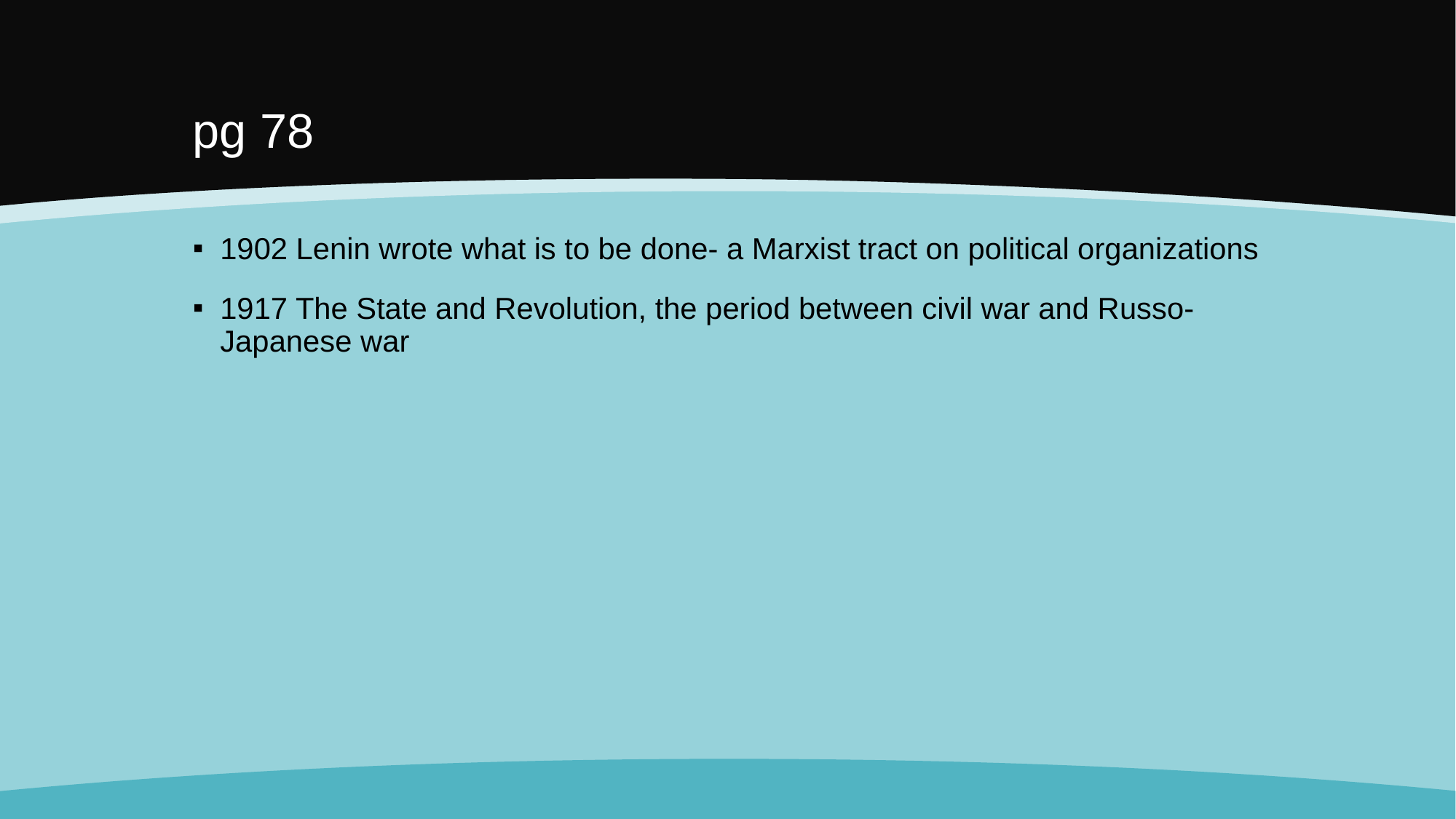

# pg 78
1902 Lenin wrote what is to be done- a Marxist tract on political organizations
1917 The State and Revolution, the period between civil war and Russo-Japanese war